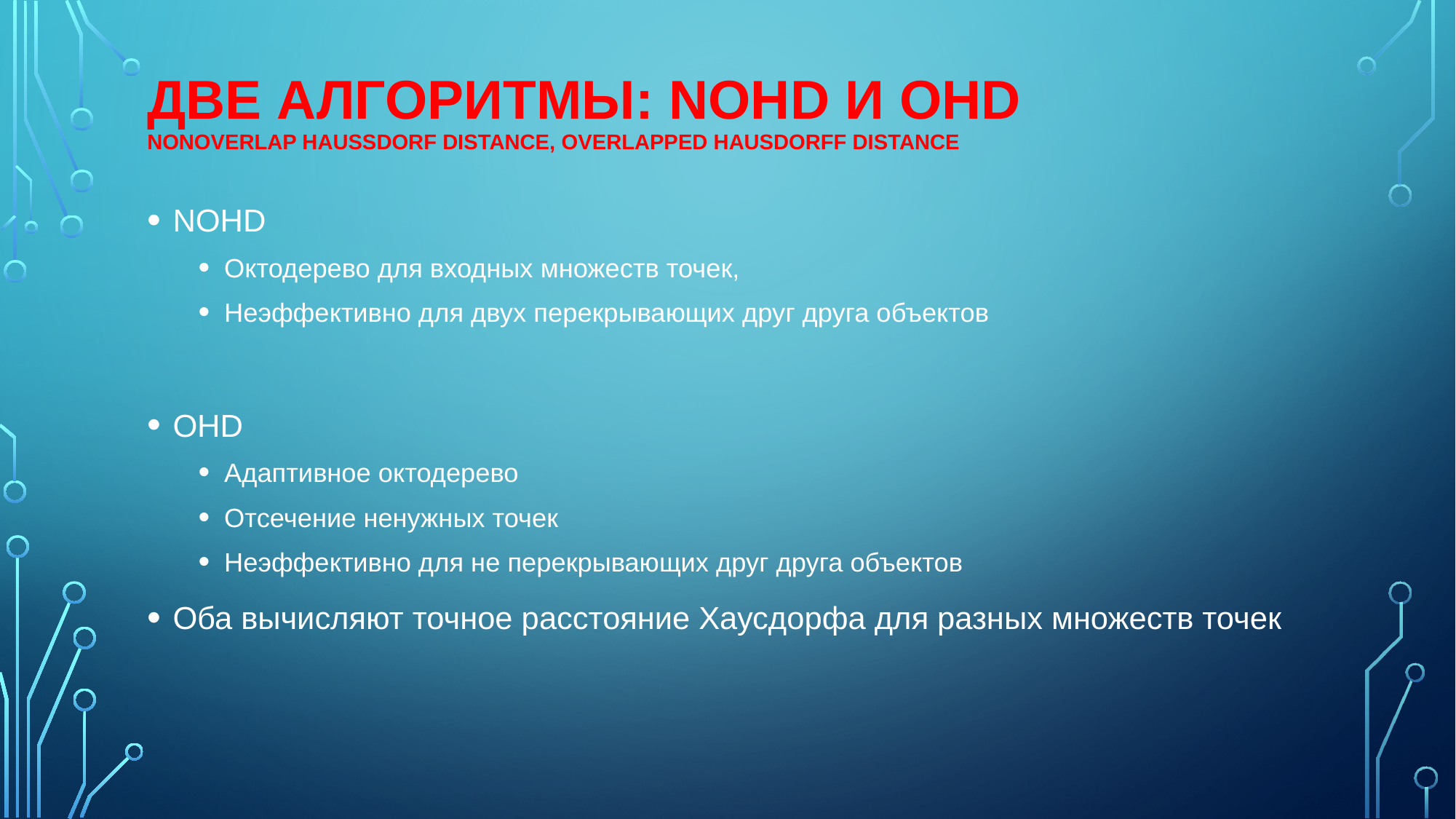

# Две алгоритмы: NOHD и OHD Nonoverlap Haussdorf dıstance, Overlapped hausdorff dıstance
NOHD
Октодерево для входных множеств точек,
Неэффективно для двух перекрывающих друг друга объектов

OHD
Адаптивное октодерево
Отсечение ненужных точек
Неэффективно для не перекрывающих друг друга объектов
Оба вычисляют точное расстояние Хаусдорфа для разных множеств точек